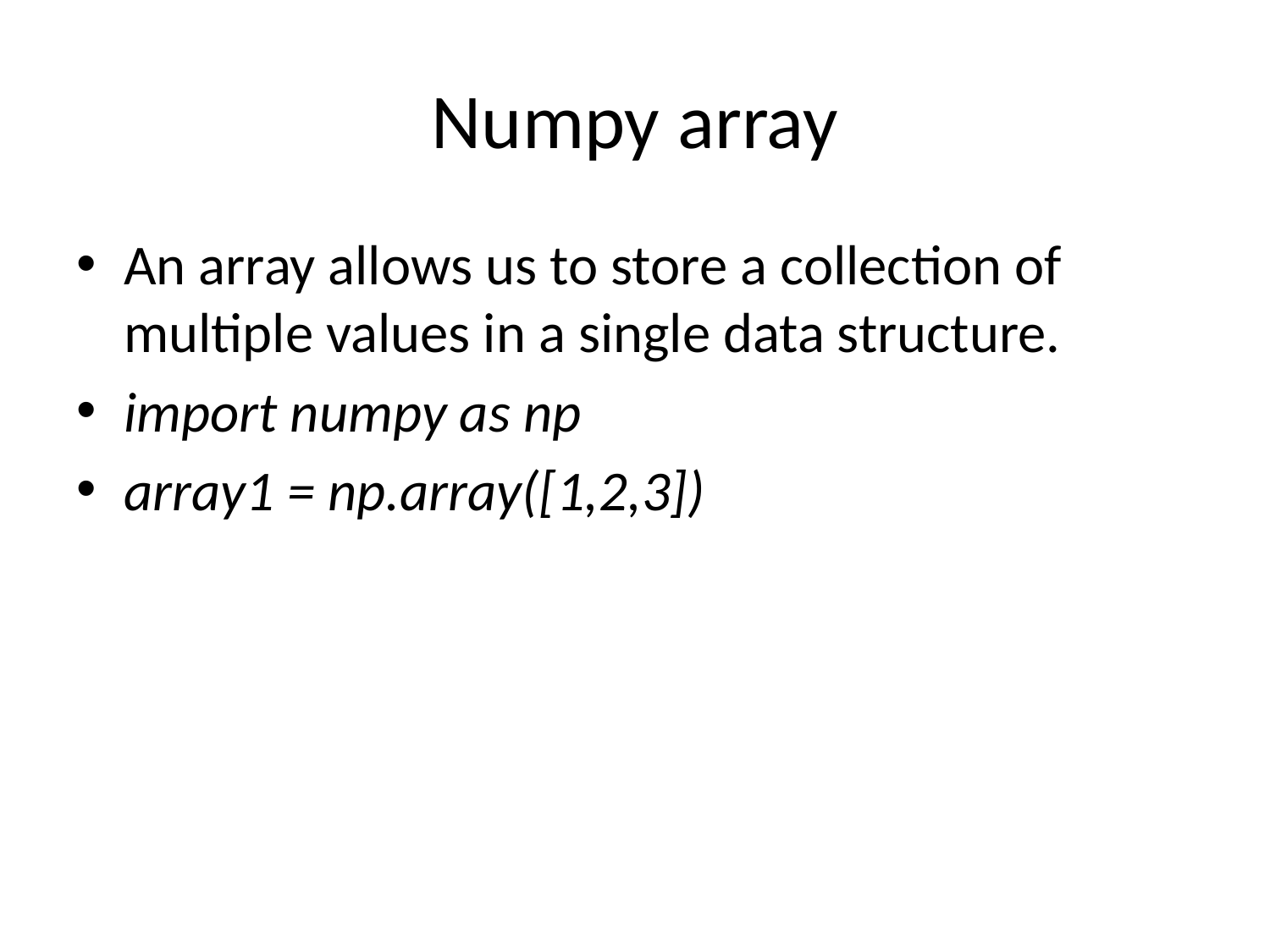

# Numpy array
An array allows us to store a collection of multiple values in a single data structure.
import numpy as np
array1 = np.array([1,2,3])